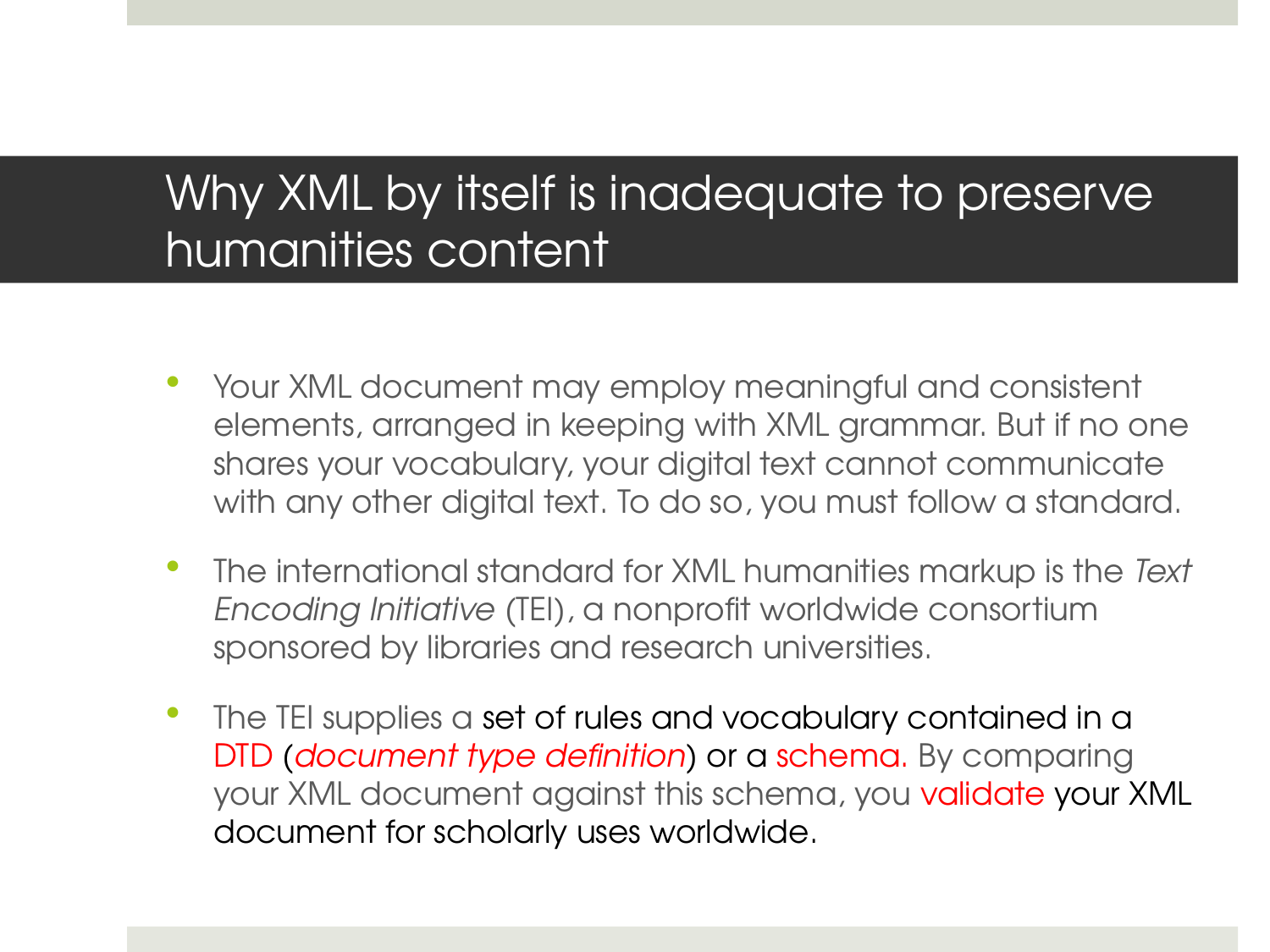

# Why XML by itself is inadequate to preserve humanities content
Your XML document may employ meaningful and consistent elements, arranged in keeping with XML grammar. But if no one shares your vocabulary, your digital text cannot communicate with any other digital text. To do so, you must follow a standard.
The international standard for XML humanities markup is the Text Encoding Initiative (TEI), a nonprofit worldwide consortium sponsored by libraries and research universities.
The TEI supplies a set of rules and vocabulary contained in a DTD (document type definition) or a schema. By comparing your XML document against this schema, you validate your XML document for scholarly uses worldwide.